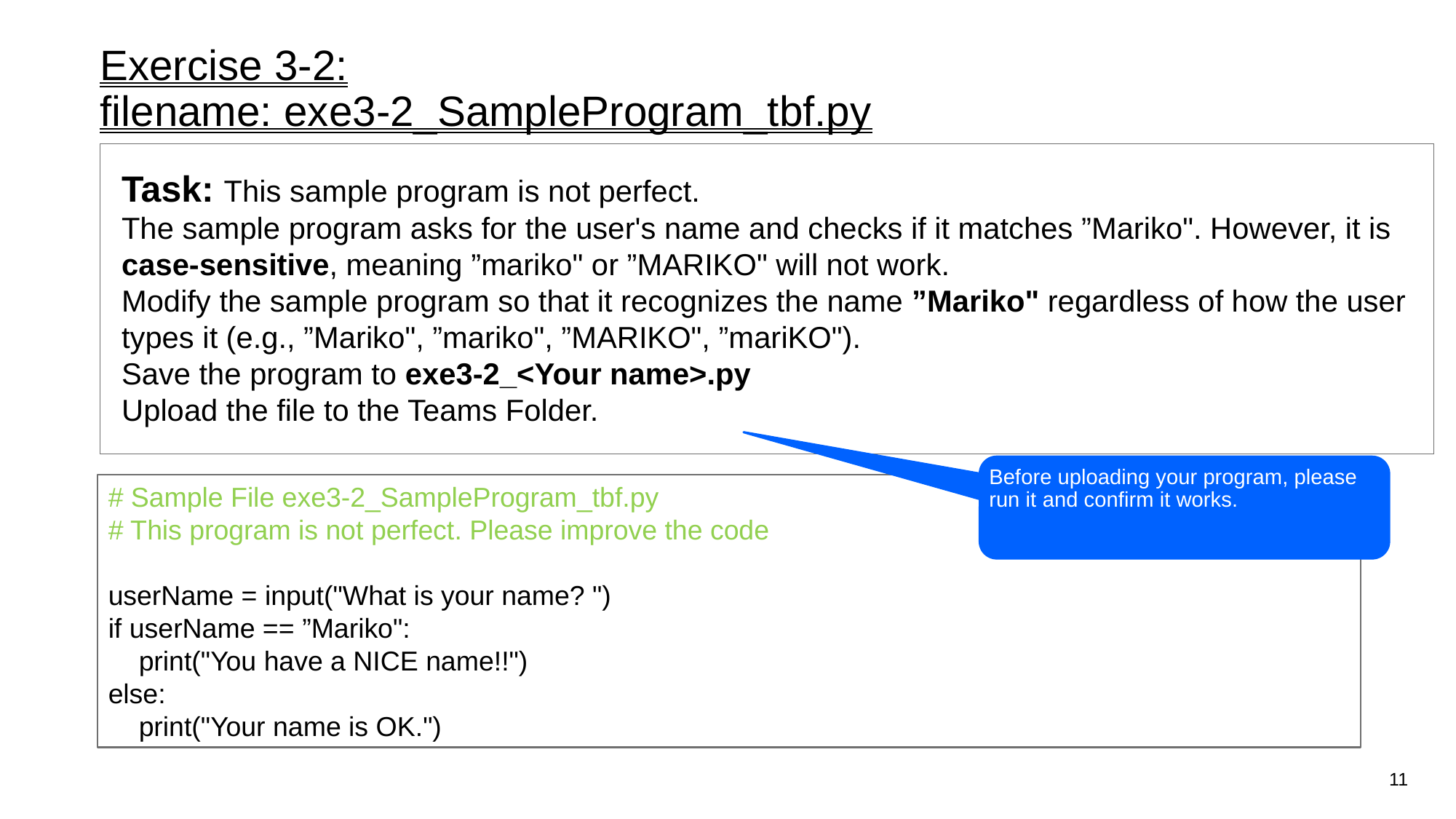

# Exercise 3-2: filename: exe3-2_SampleProgram_tbf.py
Task: This sample program is not perfect.
The sample program asks for the user's name and checks if it matches ”Mariko". However, it is case-sensitive, meaning ”mariko" or ”MARIKO" will not work.
Modify the sample program so that it recognizes the name ”Mariko" regardless of how the user types it (e.g., ”Mariko", ”mariko", ”MARIKO", ”mariKO").
Save the program to exe3-2_<Your name>.py
Upload the file to the Teams Folder.

Before uploading your program, please run it and confirm it works.
# Sample File exe3-2_SampleProgram_tbf.py
# This program is not perfect. Please improve the code

userName = input("What is your name? ")
if userName == ”Mariko":
    print("You have a NICE name!!")
else:
    print("Your name is OK.")
11